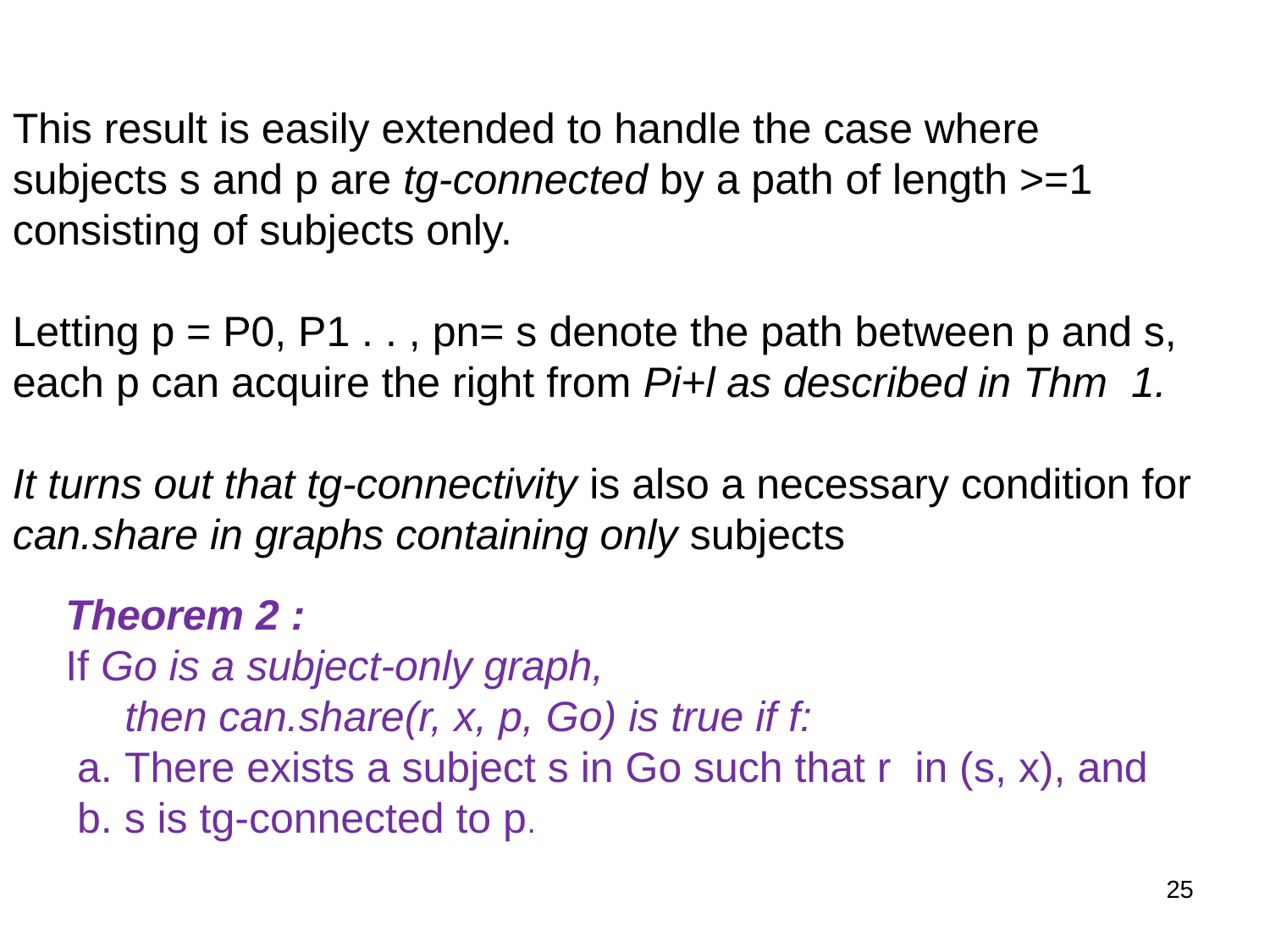

This result is easily extended to handle the case where subjects s and p are tg-connected by a path of length >=1 consisting of subjects only.

Letting p = P0, P1 . . , pn= s denote the path between p and s, each p can acquire the right from Pi+l as described in Thm  1.

It turns out that tg-connectivity is also a necessary condition for can.share in graphs containing only subjects
Theorem 2 :
If Go is a subject-only graph,
     then can.share(r, x, p, Go) is true if f:
 a. There exists a subject s in Go such that r  in (s, x), and
 b. s is tg-connected to p.
25